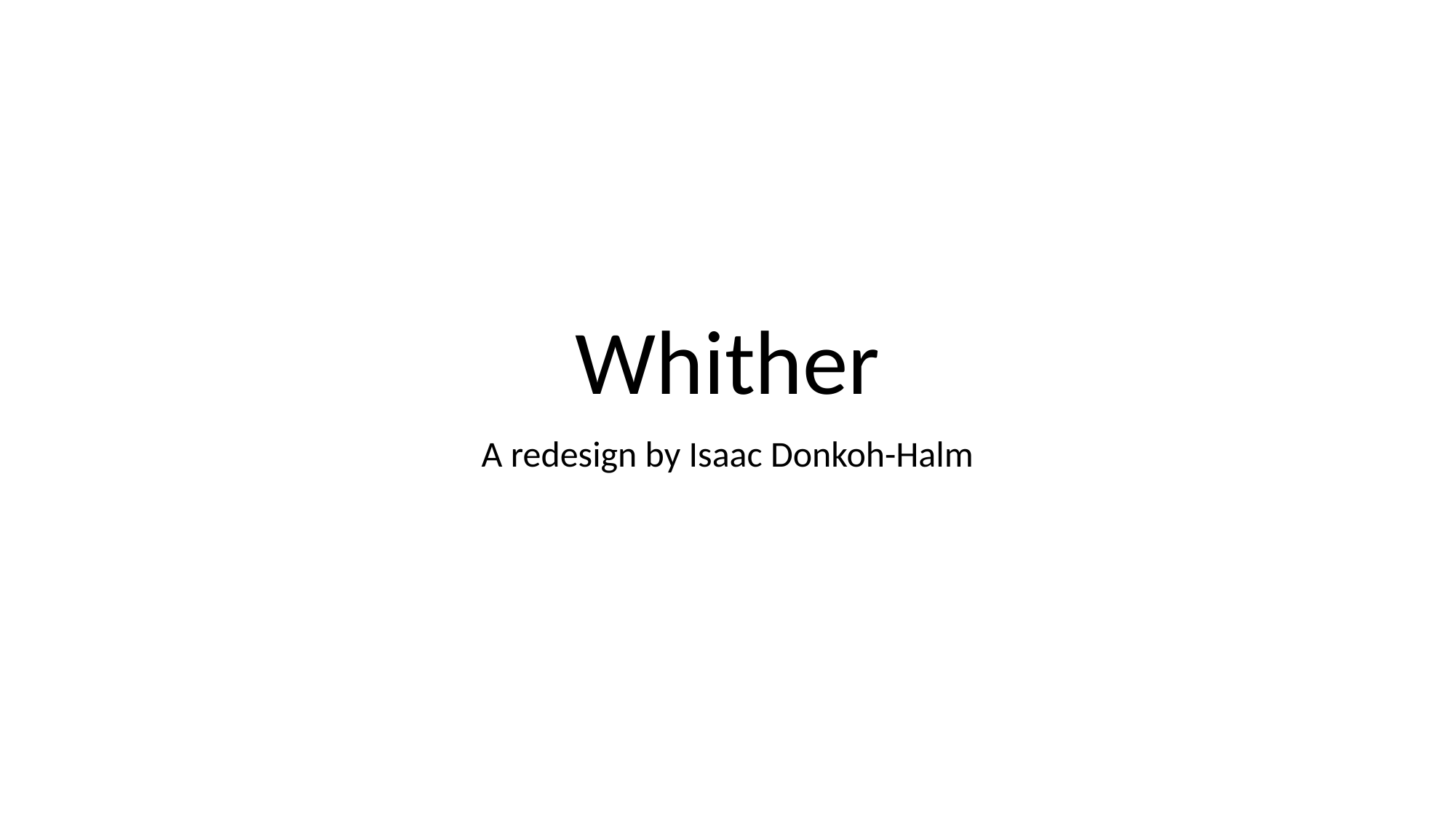

# Whither
A redesign by Isaac Donkoh-Halm